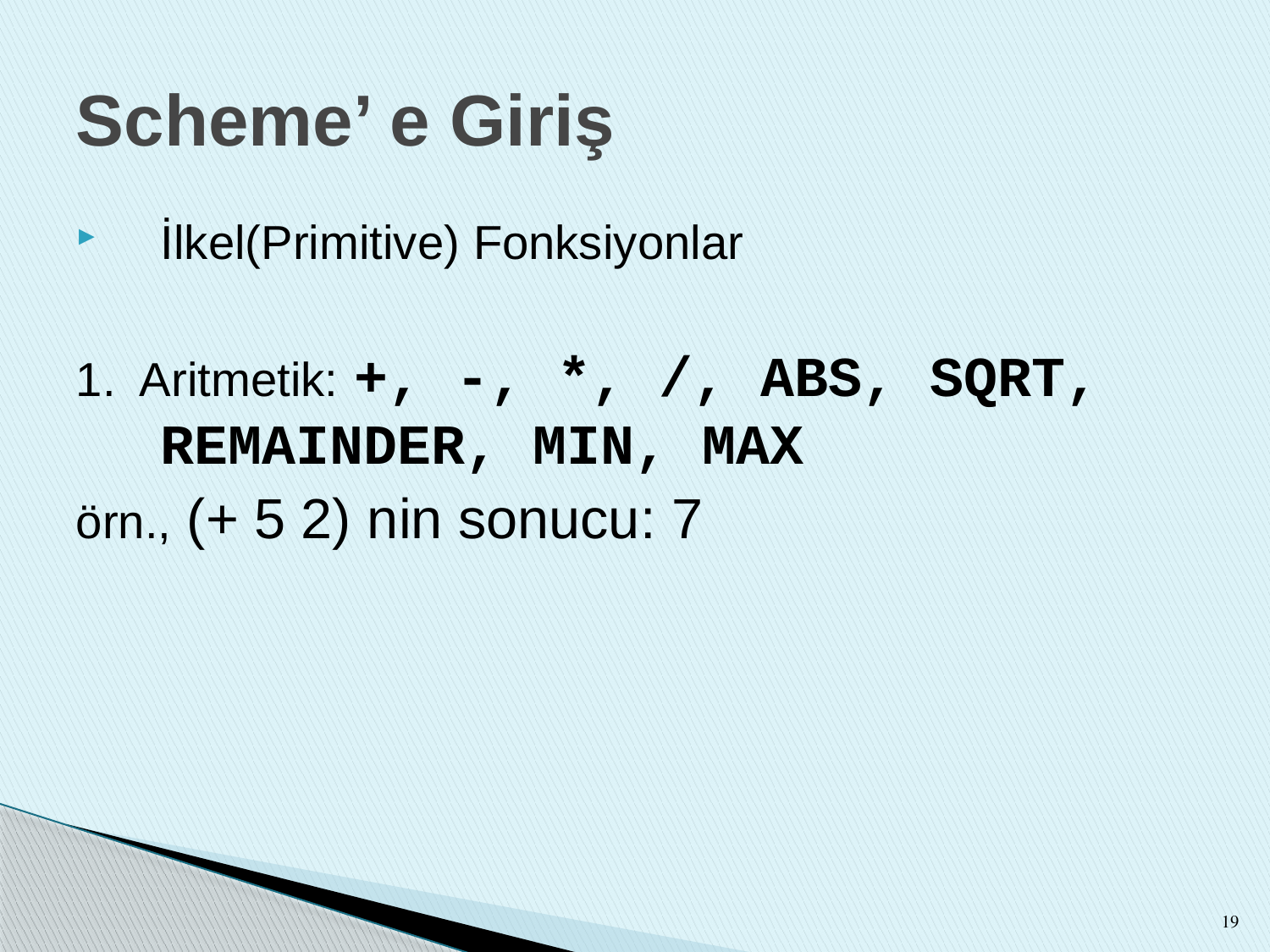

# Scheme’ e Giriş
İlkel(Primitive) Fonksiyonlar

1.  Aritmetik: +, -, *, /, ABS, SQRT, REMAINDER, MIN, MAX
örn., (+ 5 2) nin sonucu: 7

19